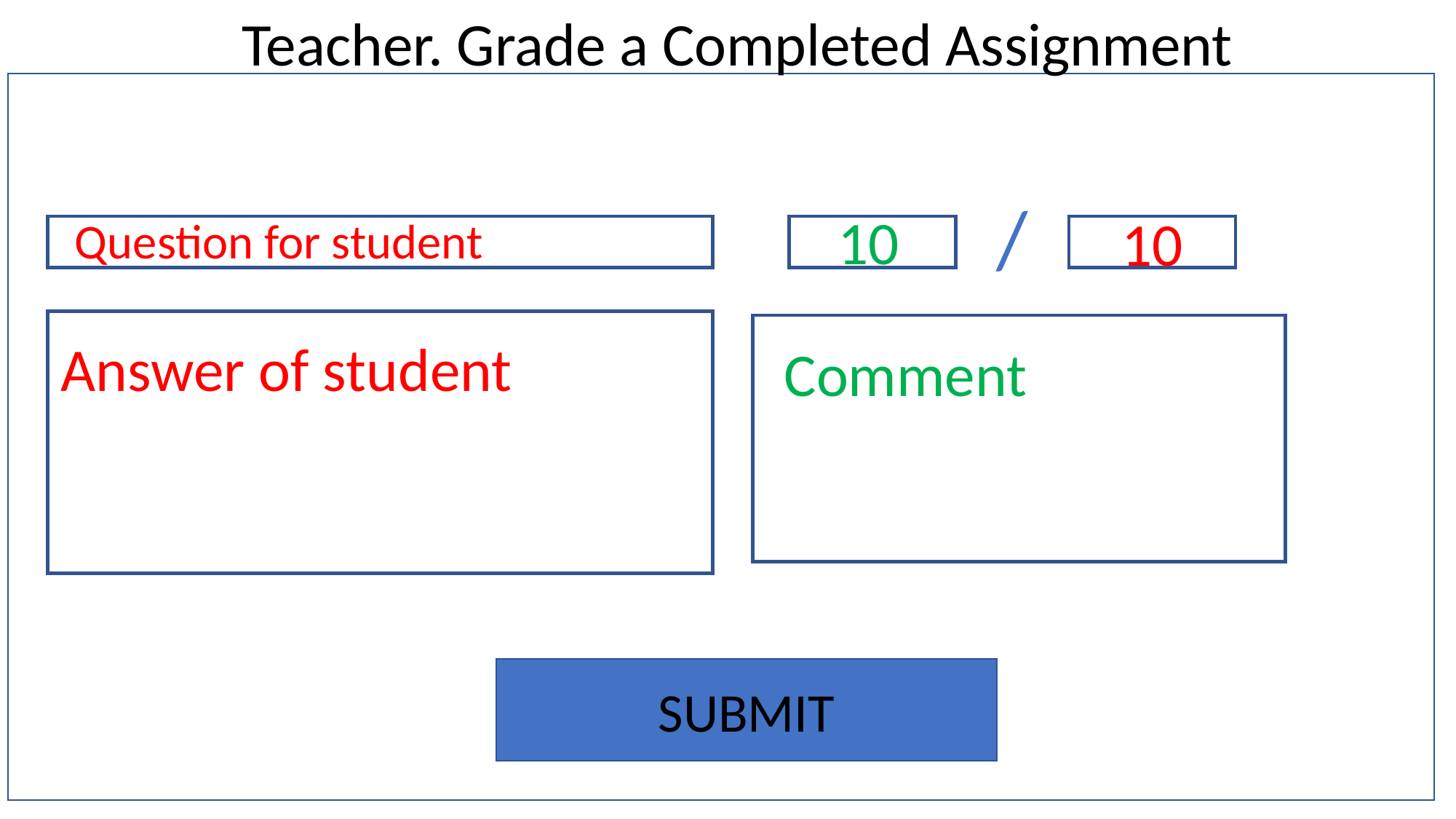

Teacher. Grade a Completed Assignment

/
10
10
Question for student

Answer of student
Comment
SUBMIT